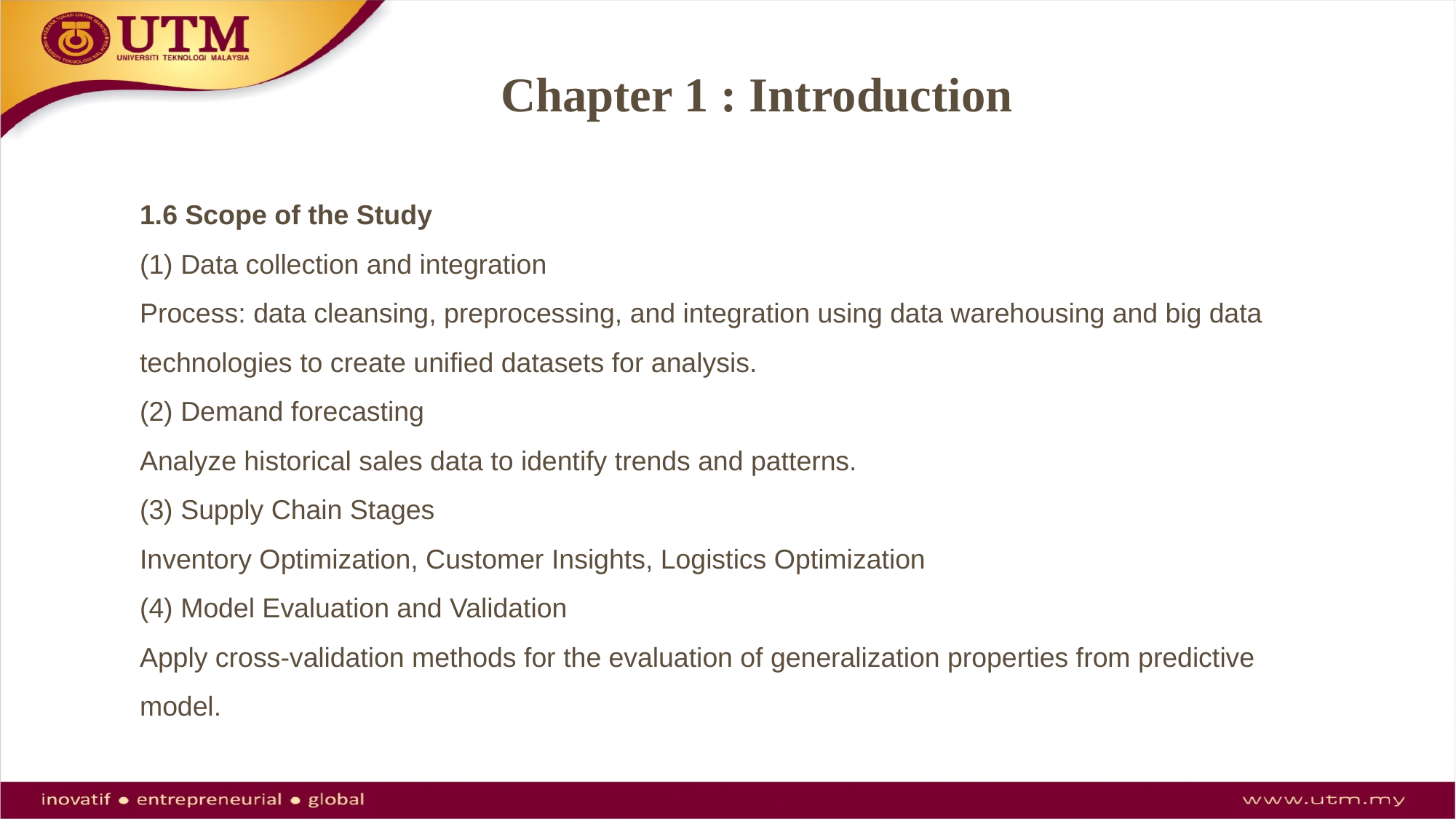

# Chapter 1 : Introduction
1.6 Scope of the Study
(1) Data collection and integration
Process: data cleansing, preprocessing, and integration using data warehousing and big data technologies to create unified datasets for analysis.
(2) Demand forecasting
Analyze historical sales data to identify trends and patterns.
(3) Supply Chain Stages
Inventory Optimization, Customer Insights, Logistics Optimization
(4) Model Evaluation and Validation
Apply cross-validation methods for the evaluation of generalization properties from predictive model.